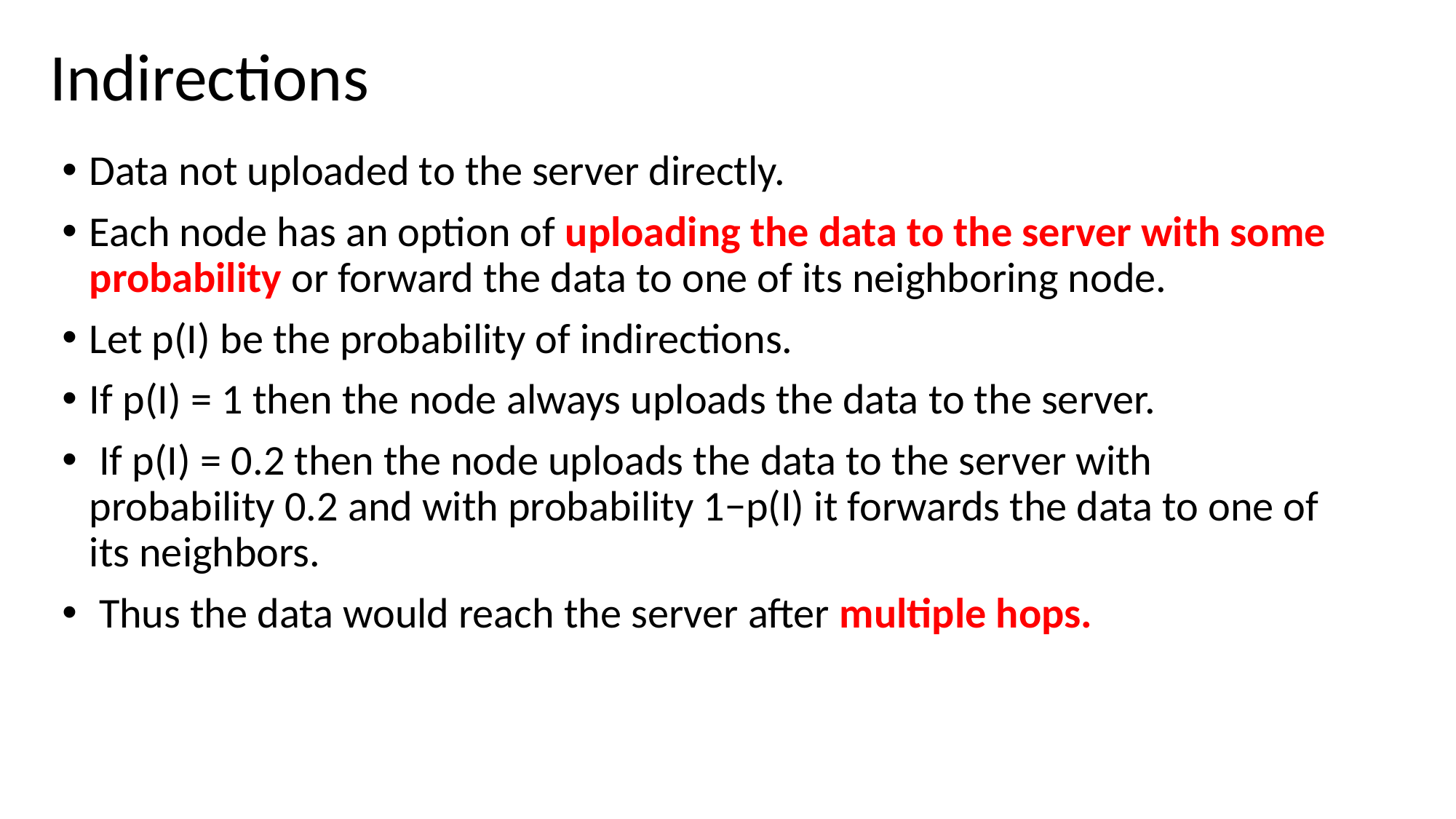

# Indirections
Data not uploaded to the server directly.
Each node has an option of uploading the data to the server with some probability or forward the data to one of its neighboring node.
Let p(I) be the probability of indirections.
If p(I) = 1 then the node always uploads the data to the server.
 If p(I) = 0.2 then the node uploads the data to the server with probability 0.2 and with probability 1−p(I) it forwards the data to one of its neighbors.
 Thus the data would reach the server after multiple hops.